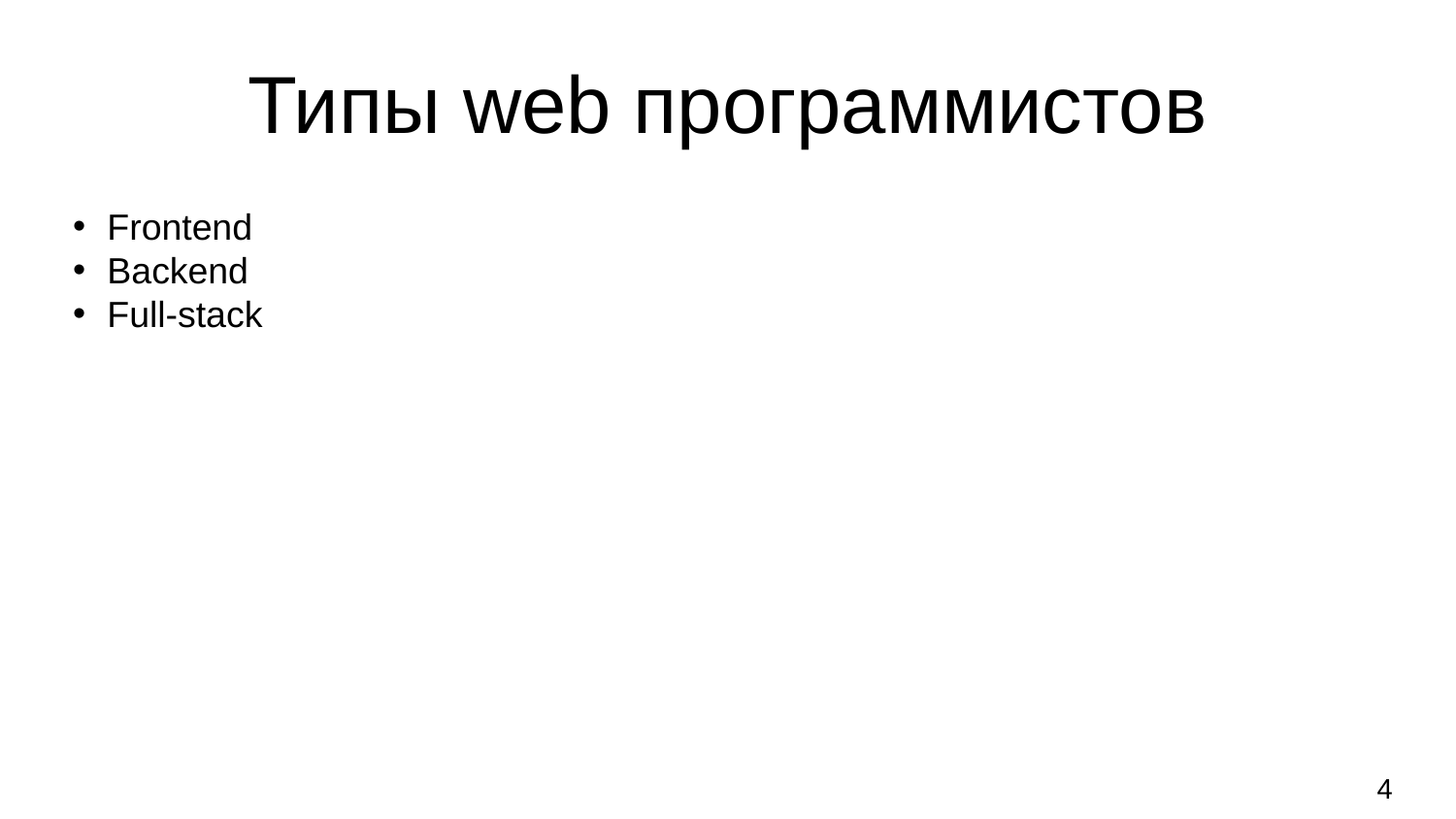

Типы web программистов
Frontend
Backend
Full-stack

4